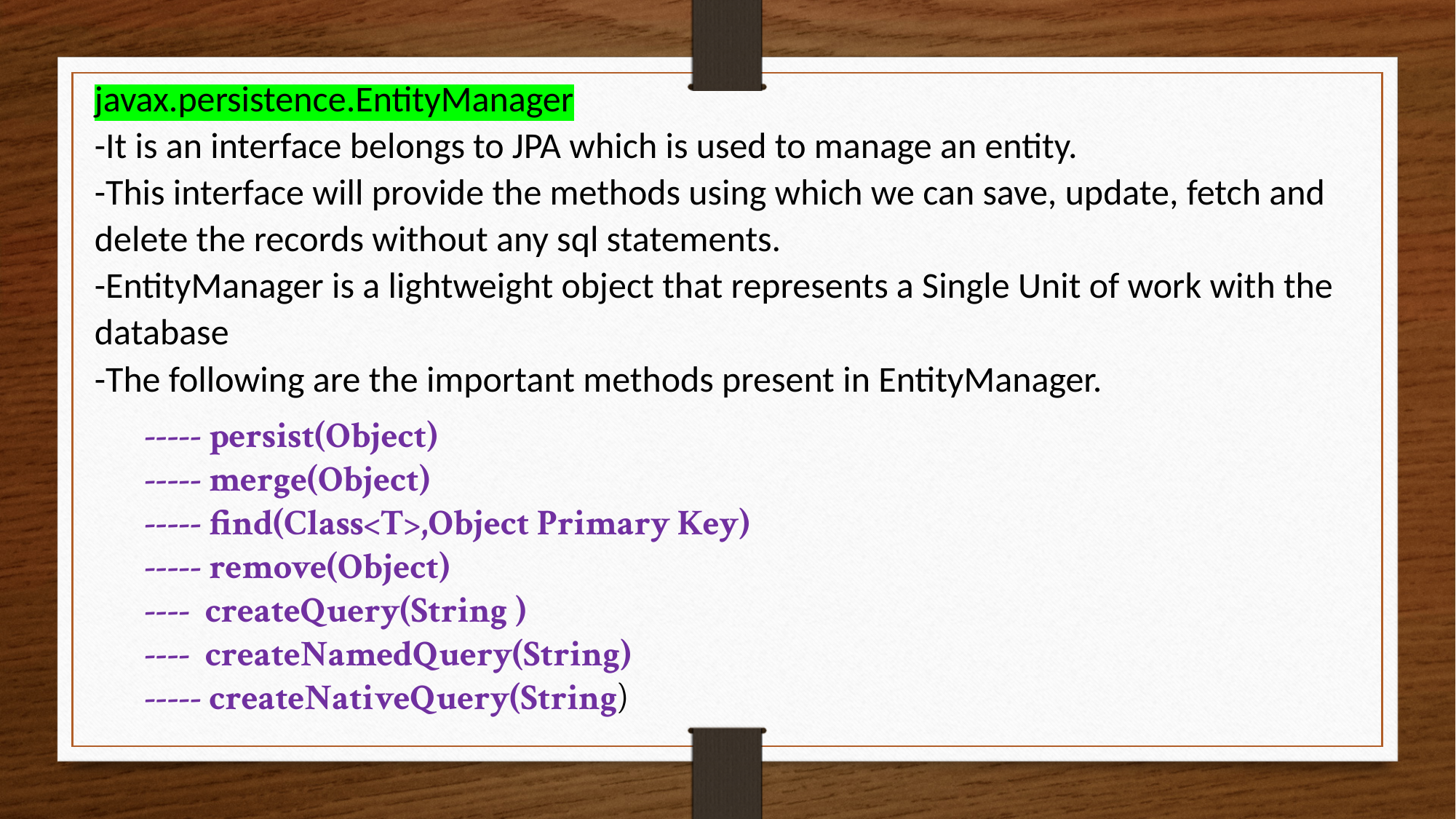

javax.persistence.EntityManager
-It is an interface belongs to JPA which is used to manage an entity.
-This interface will provide the methods using which we can save, update, fetch and delete the records without any sql statements.
-EntityManager is a lightweight object that represents a Single Unit of work with the database
-The following are the important methods present in EntityManager.
              ----- persist(Object)
              ----- merge(Object)
              ----- find(Class<T>,Object Primary Key)
              ----- remove(Object)
              ----  createQuery(String )
              ----  createNamedQuery(String)
              ----- createNativeQuery(String)